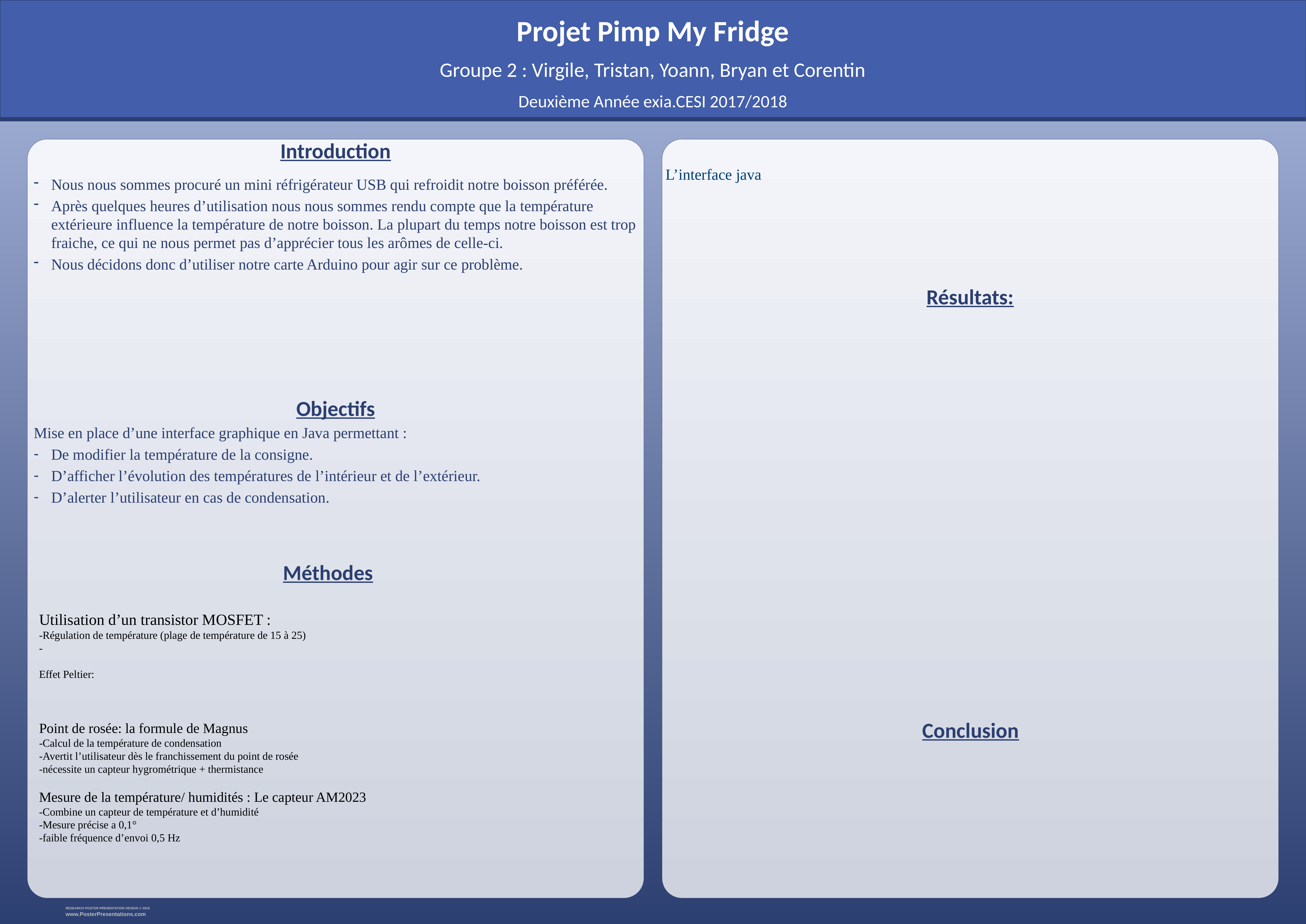

Projet Pimp My Fridge

Groupe 2 : Virgile, Tristan, Yoann, Bryan et Corentin
Deuxième Année exia.CESI 2017/2018
Introduction
L’interface java
Nous nous sommes procuré un mini réfrigérateur USB qui refroidit notre boisson préférée.
Après quelques heures d’utilisation nous nous sommes rendu compte que la température extérieure influence la température de notre boisson. La plupart du temps notre boisson est trop fraiche, ce qui ne nous permet pas d’apprécier tous les arômes de celle-ci.
Nous décidons donc d’utiliser notre carte Arduino pour agir sur ce problème.
Résultats:
Objectifs

Mise en place d’une interface graphique en Java permettant :
De modifier la température de la consigne.
D’afficher l’évolution des températures de l’intérieur et de l’extérieur.
D’alerter l’utilisateur en cas de condensation.

Méthodes
Utilisation d’un transistor MOSFET :
-Régulation de température (plage de température de 15 à 25)
-

Effet Peltier:

Point de rosée: la formule de Magnus
-Calcul de la température de condensation
-Avertit l’utilisateur dès le franchissement du point de rosée
-nécessite un capteur hygrométrique + thermistance

Mesure de la température/ humidités : Le capteur AM2023
-Combine un capteur de température et d’humidité
-Mesure précise a 0,1°
-faible fréquence d’envoi 0,5 Hz

Conclusion